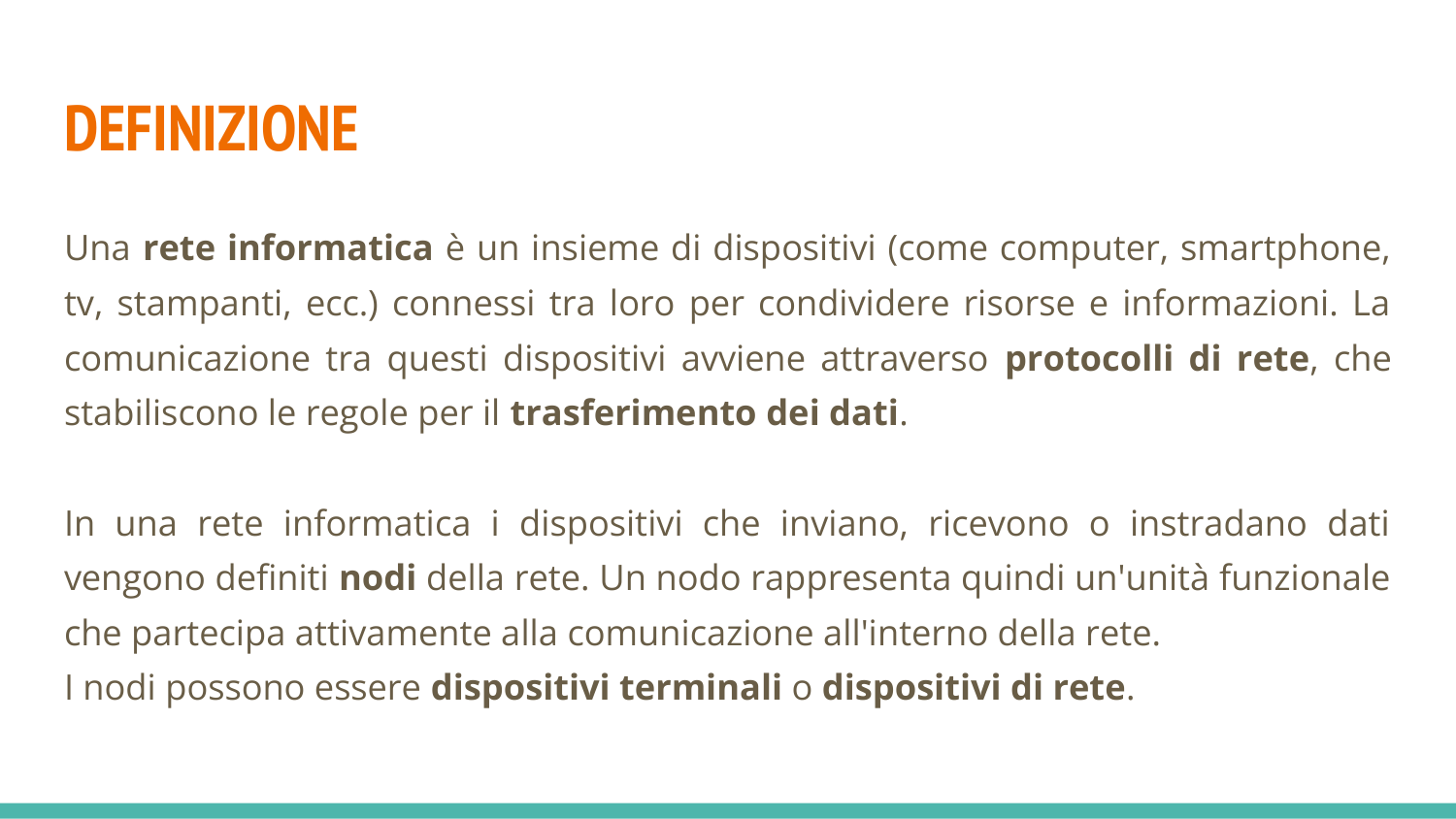

# DEFINIZIONE
Una rete informatica è un insieme di dispositivi (come computer, smartphone, tv, stampanti, ecc.) connessi tra loro per condividere risorse e informazioni. La comunicazione tra questi dispositivi avviene attraverso protocolli di rete, che stabiliscono le regole per il trasferimento dei dati.

In una rete informatica i dispositivi che inviano, ricevono o instradano dati vengono definiti nodi della rete. Un nodo rappresenta quindi un'unità funzionale che partecipa attivamente alla comunicazione all'interno della rete.
I nodi possono essere dispositivi terminali o dispositivi di rete.